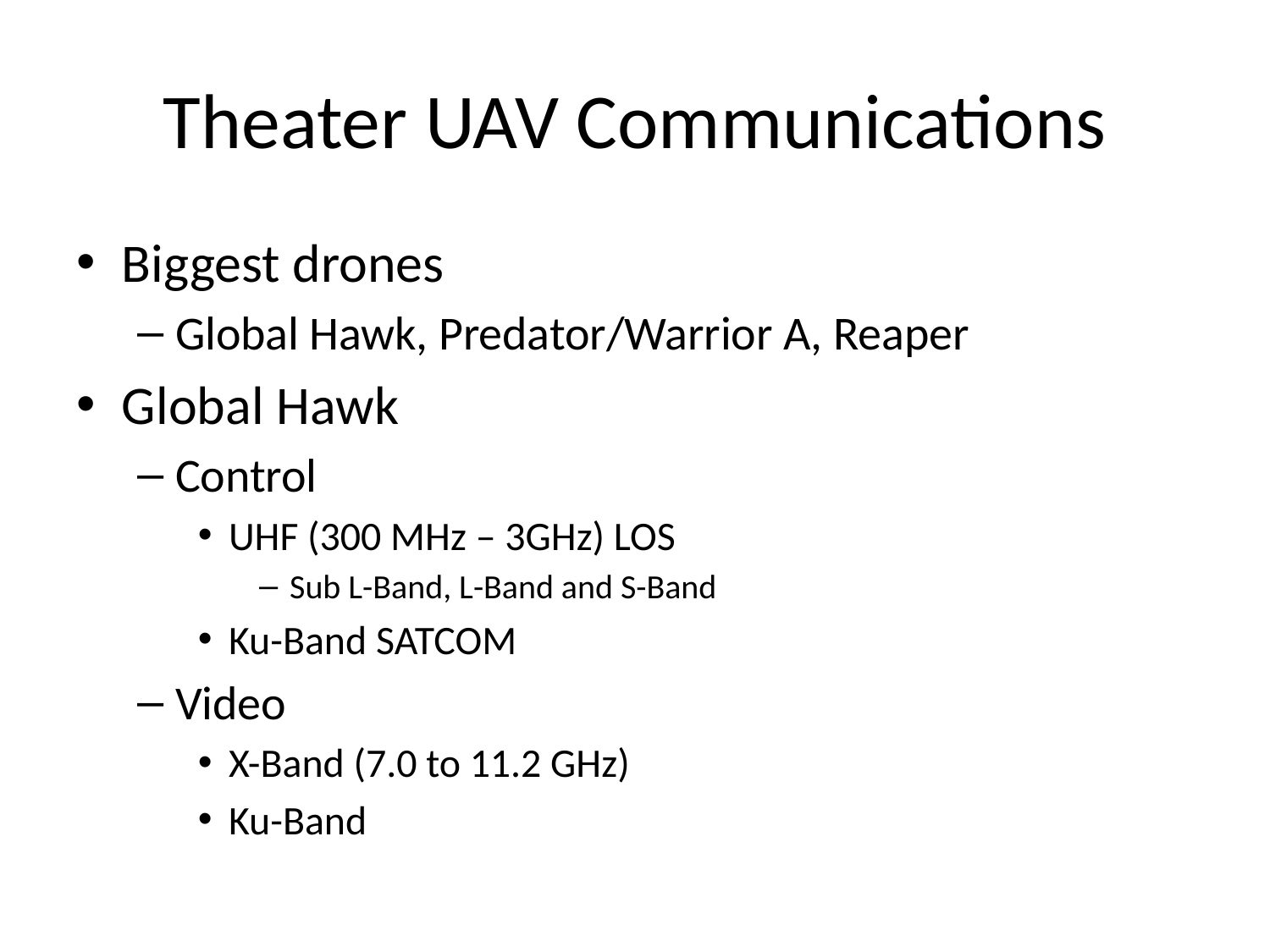

# Theater UAV Communications
Biggest drones
Global Hawk, Predator/Warrior A, Reaper
Global Hawk
Control
UHF (300 MHz – 3GHz) LOS
Sub L-Band, L-Band and S-Band
Ku-Band SATCOM
Video
X-Band (7.0 to 11.2 GHz)
Ku-Band